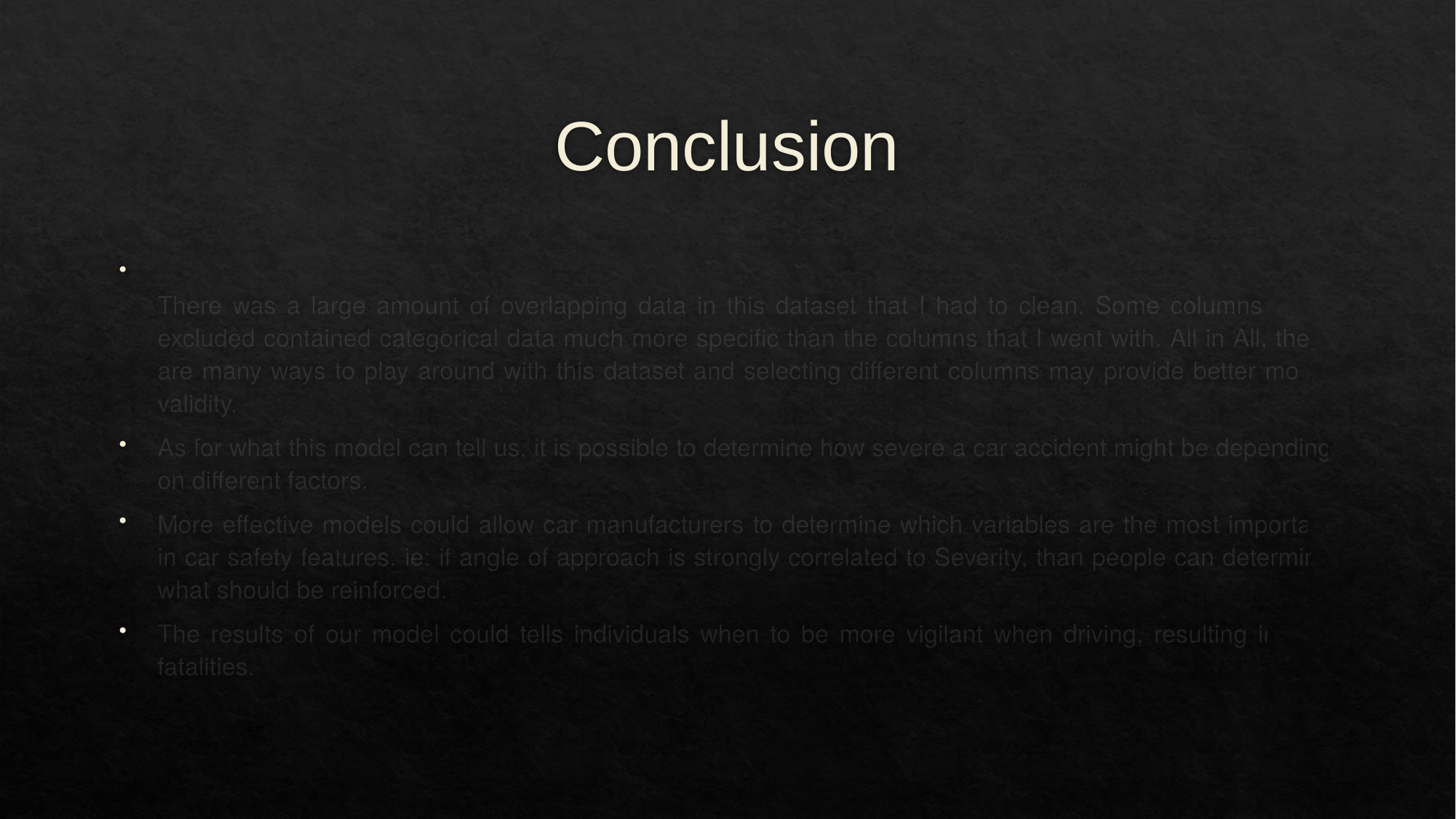

# Conclusion
There was a large amount of overlapping data in this dataset that I had to clean. Some columns that I excluded contained categorical data much more specific than the columns that I went with. All in All, there are many ways to play around with this dataset and selecting different columns may provide better model validity.
As for what this model can tell us, it is possible to determine how severe a car accident might be depending on different factors.
More effective models could allow car manufacturers to determine which variables are the most important in car safety features. ie: if angle of approach is strongly correlated to Severity, than people can determine what should be reinforced.
The results of our model could tells individuals when to be more vigilant when driving, resulting in less fatalities.